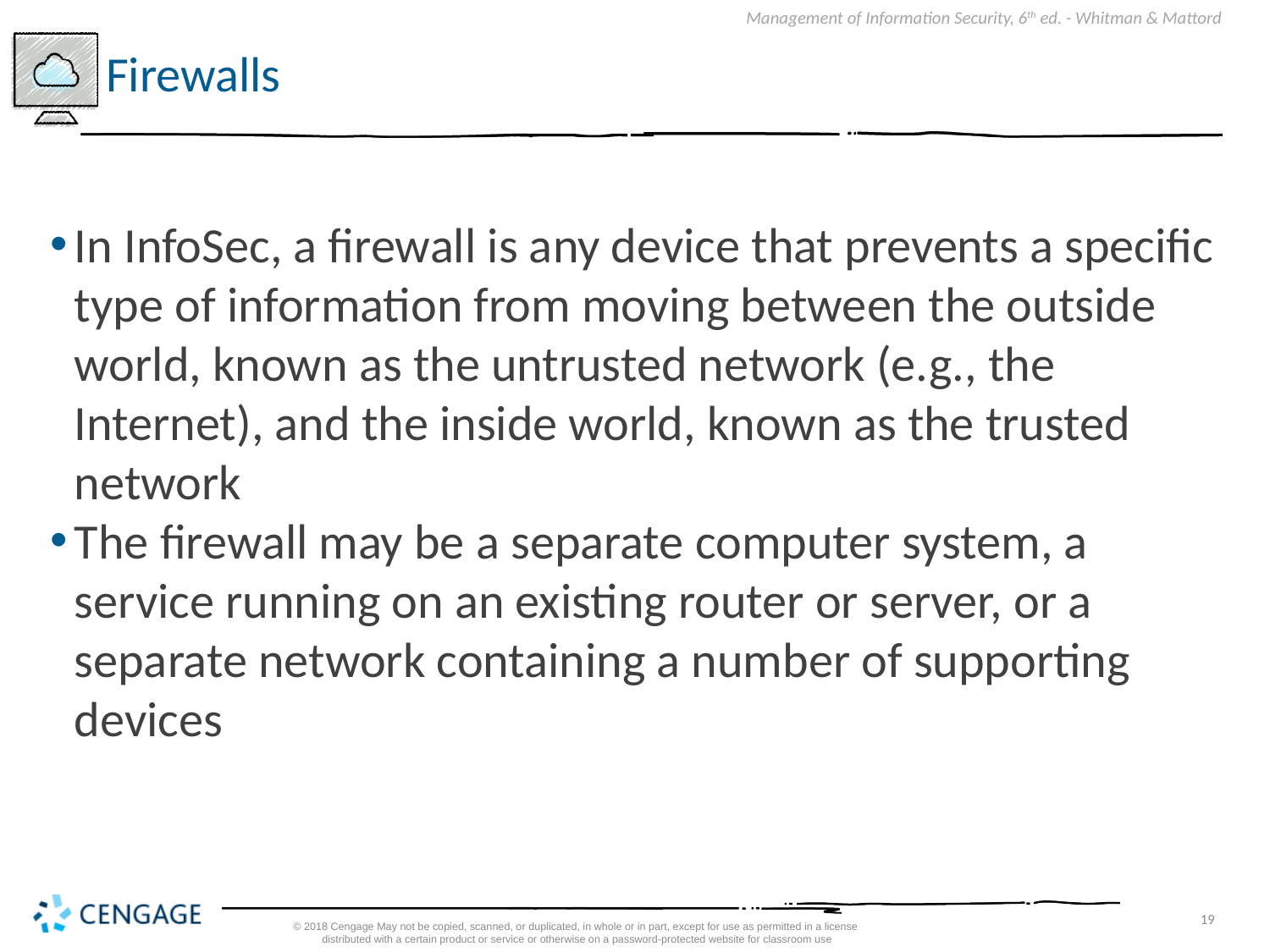

# Firewalls
In InfoSec, a firewall is any device that prevents a specific type of information from moving between the outside world, known as the untrusted network (e.g., the Internet), and the inside world, known as the trusted network
The firewall may be a separate computer system, a service running on an existing router or server, or a separate network containing a number of supporting devices